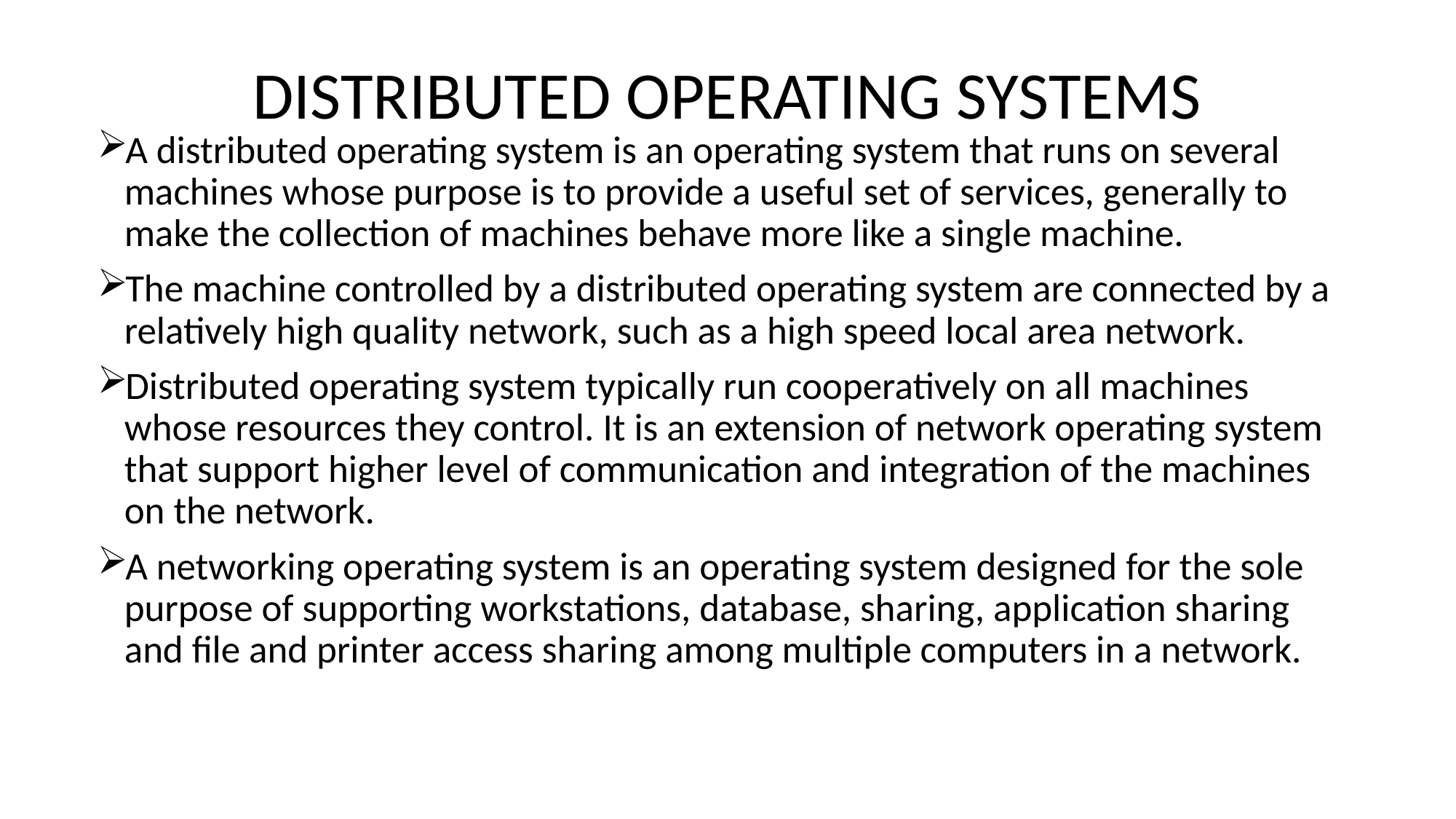

# DISTRIBUTED OPERATING SYSTEMS
A distributed operating system is an operating system that runs on several machines whose purpose is to provide a useful set of services, generally to make the collection of machines behave more like a single machine.
The machine controlled by a distributed operating system are connected by a relatively high quality network, such as a high speed local area network.
Distributed operating system typically run cooperatively on all machines whose resources they control. It is an extension of network operating system that support higher level of communication and integration of the machines on the network.
A networking operating system is an operating system designed for the sole purpose of supporting workstations, database, sharing, application sharing and file and printer access sharing among multiple computers in a network.